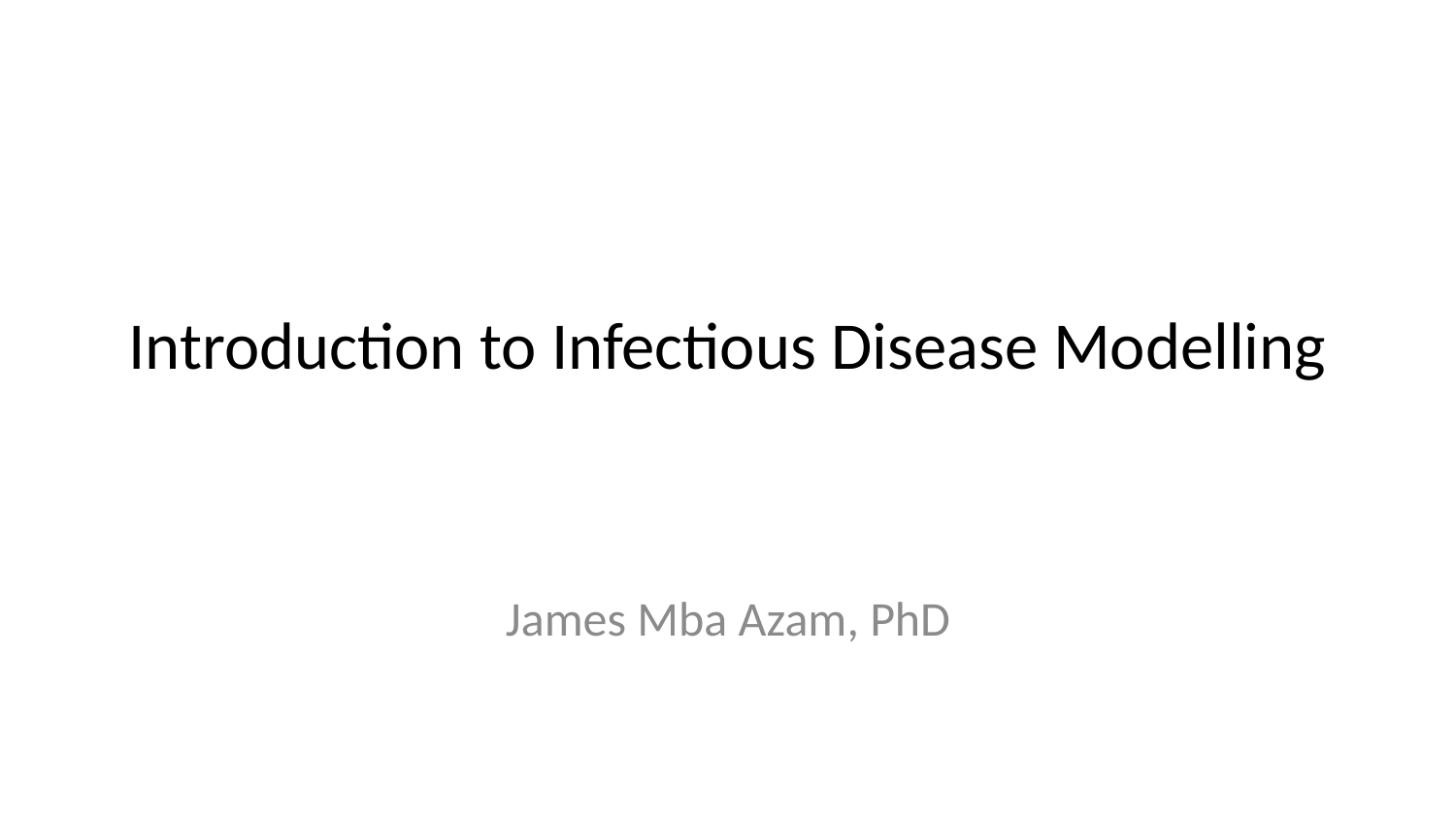

# Introduction to Infectious Disease Modelling
James Mba Azam, PhD